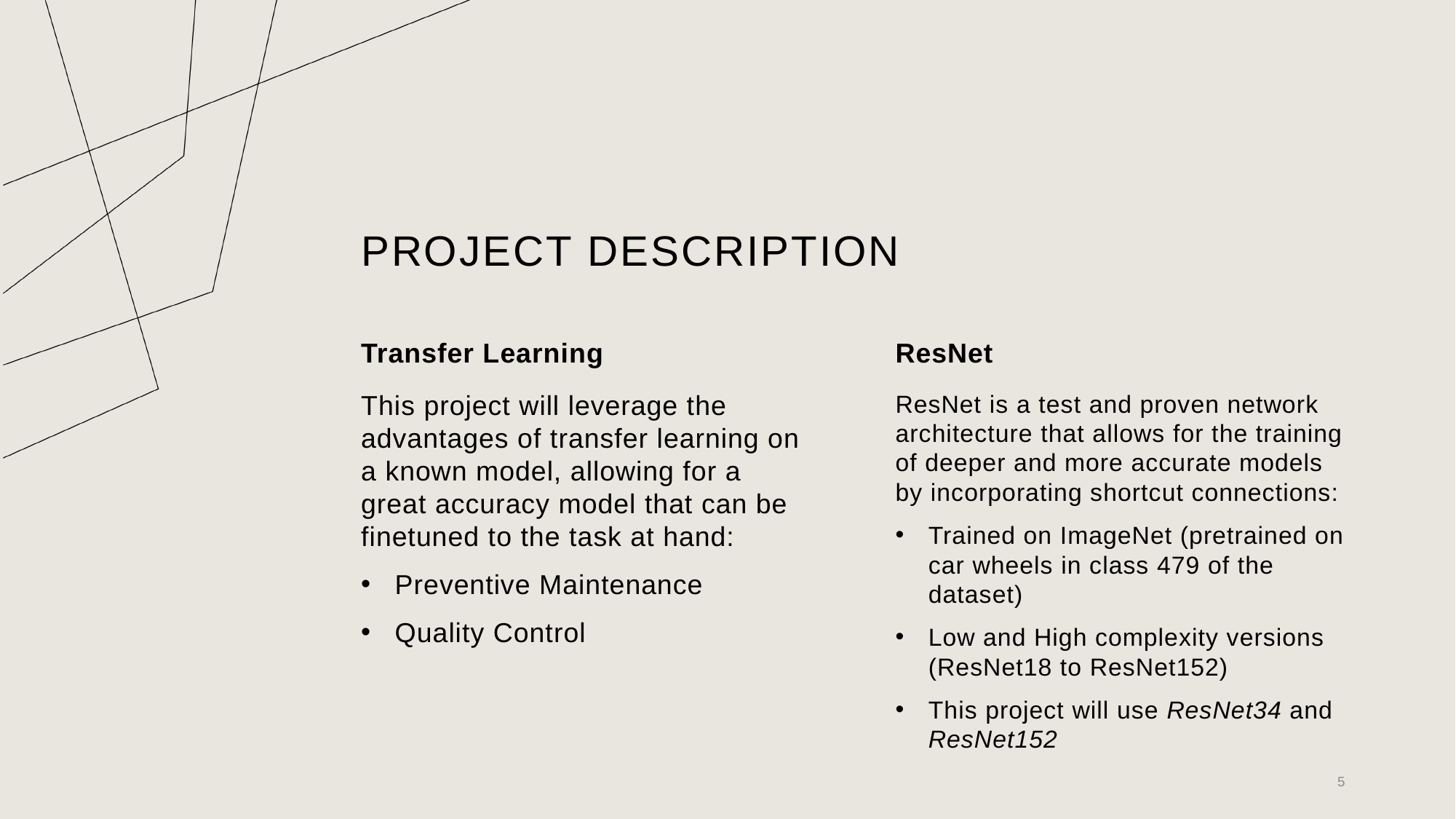

# PROJECT DESCRIPTION
Transfer Learning
ResNet
ResNet is a test and proven network architecture that allows for the training of deeper and more accurate models by incorporating shortcut connections:
Trained on ImageNet (pretrained on car wheels in class 479 of the dataset)
Low and High complexity versions (ResNet18 to ResNet152)
This project will use ResNet34 and ResNet152
This project will leverage the advantages of transfer learning on a known model, allowing for a great accuracy model that can be finetuned to the task at hand:
Preventive Maintenance
Quality Control

5